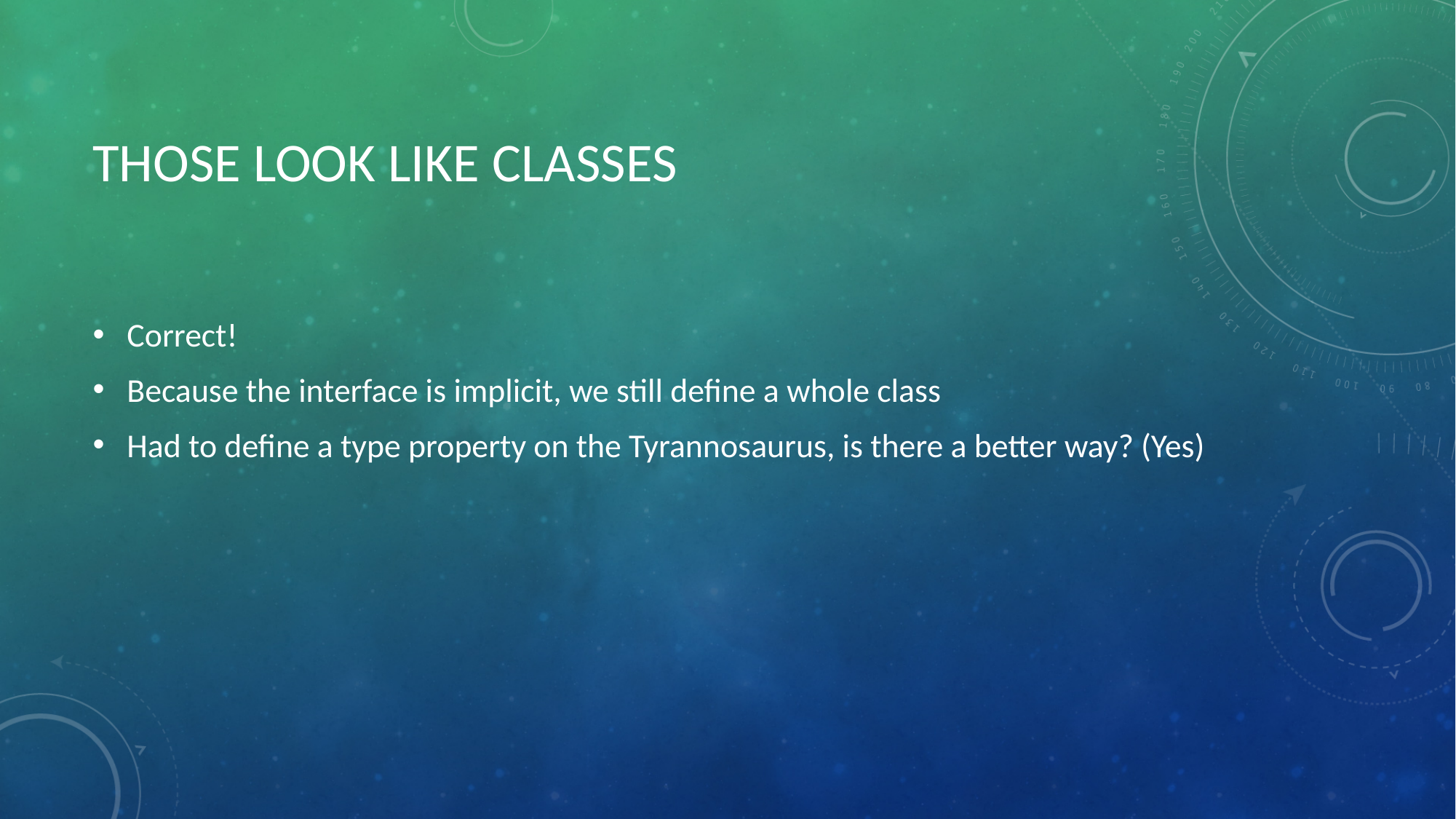

# Those look like classes
Correct!
Because the interface is implicit, we still define a whole class
Had to define a type property on the Tyrannosaurus, is there a better way? (Yes)